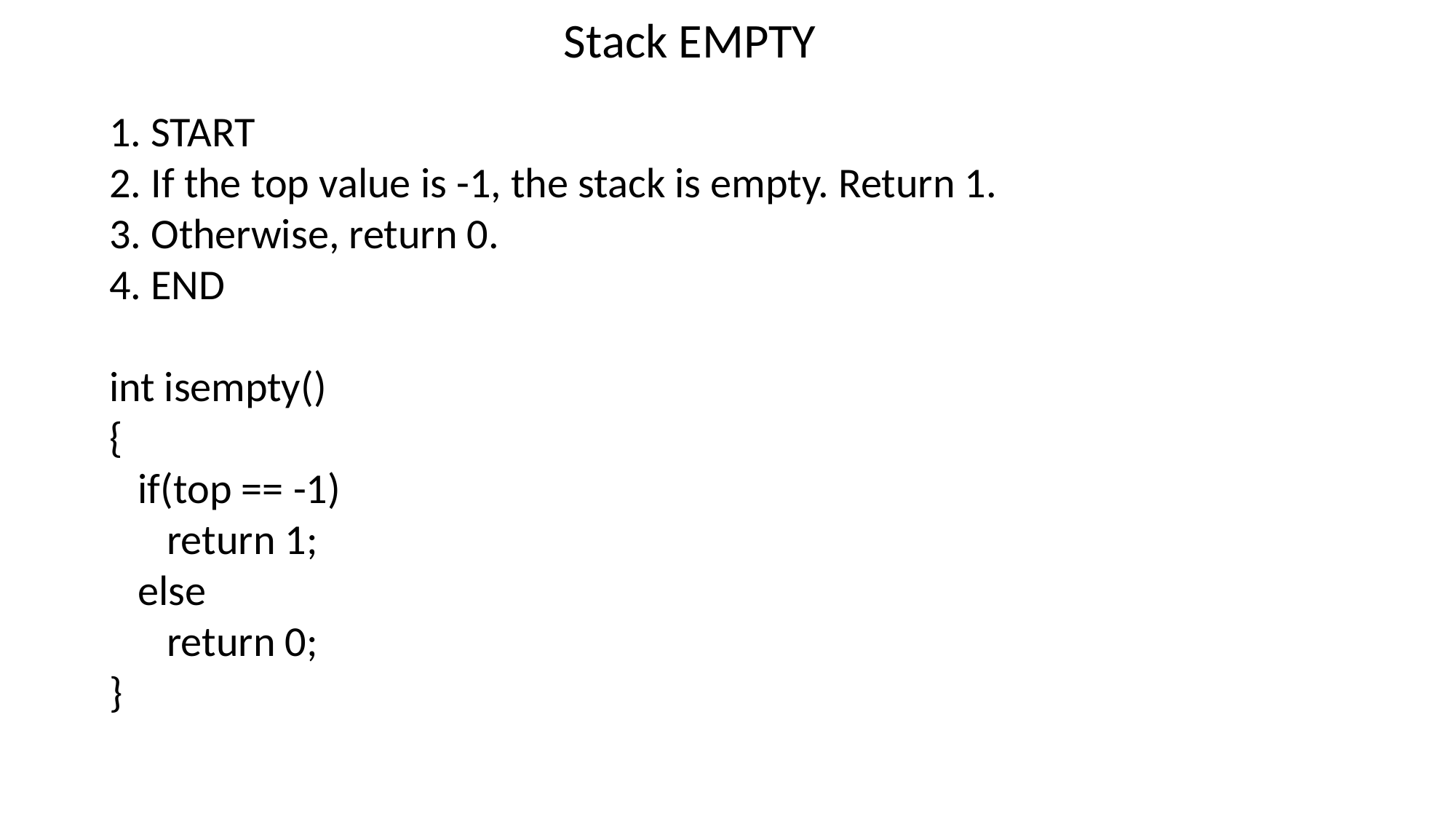

# Stack EMPTY
1. START
2. If the top value is -1, the stack is empty. Return 1.
3. Otherwise, return 0.
4. END

int isempty()
{
   if(top == -1)
      return 1;
   else
      return 0;
}